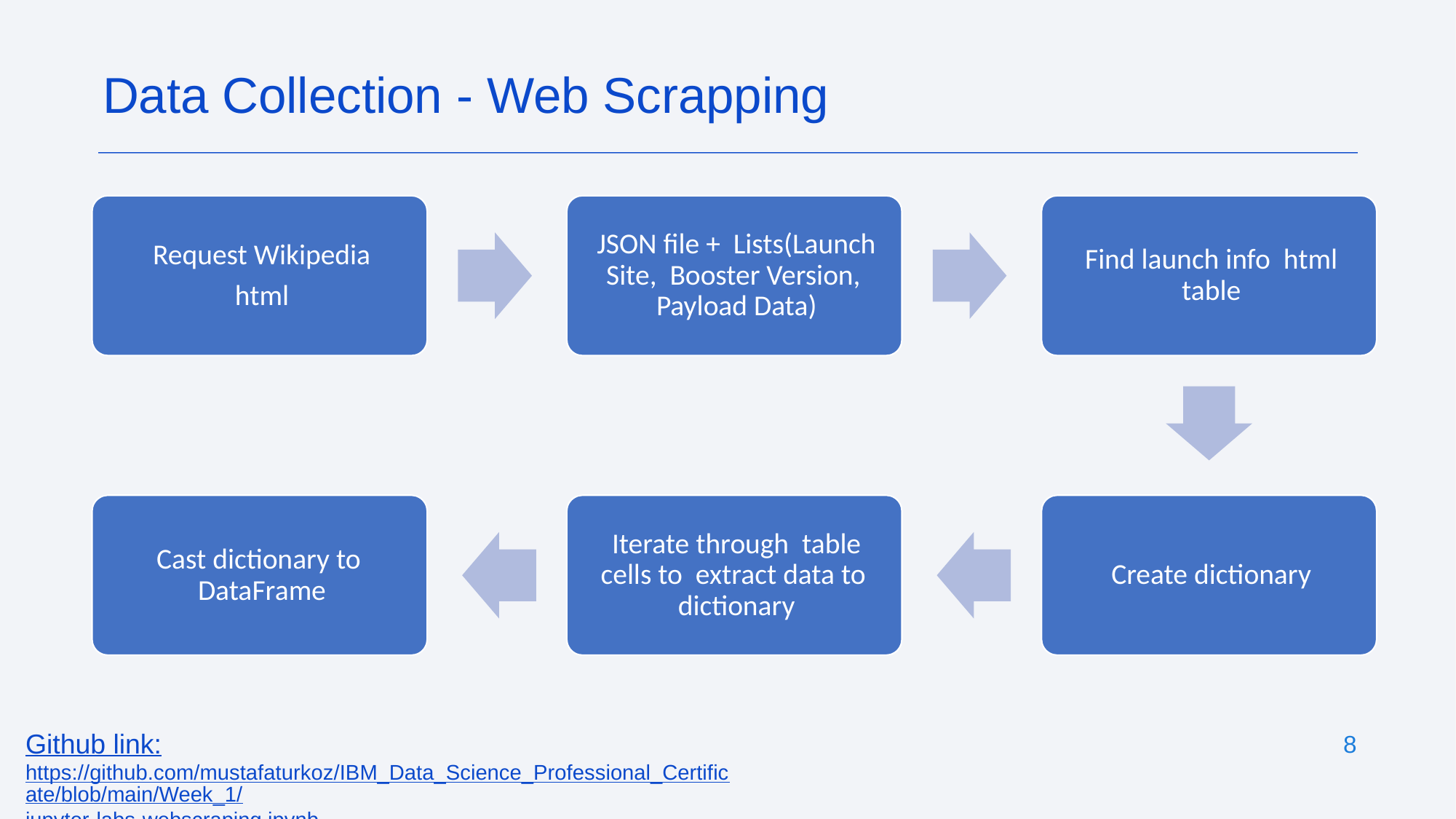

Data Collection - Web Scrapping
Request Wikipedia
html

JSON file +  Lists(Launch Site,  Booster Version,  Payload Data)

Find launch info  html table

Create dictionary

Iterate through  table cells to  extract data to  dictionary

Cast dictionary to  DataFrame
8
Github link: https://github.com/mustafaturkoz/IBM_Data_Science_Professional_Certificate/blob/main/Week_1/jupyter-labs-webscraping.ipynb